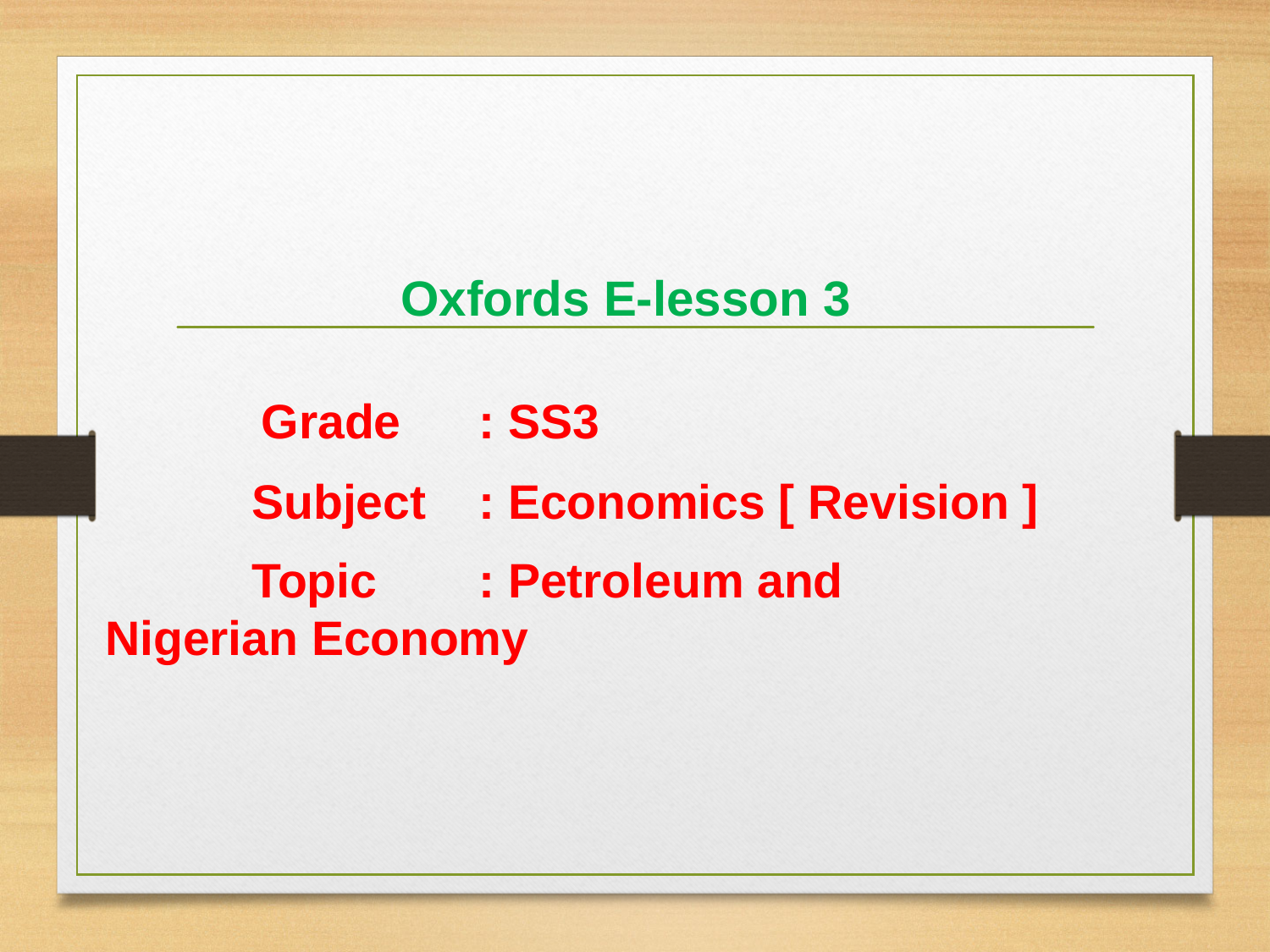

# Oxfords E-lesson 3
         Grade			: SS3
           Subject		: Economics [ Revision ]
           Topic			: Petroleum and 										  Nigerian Economy